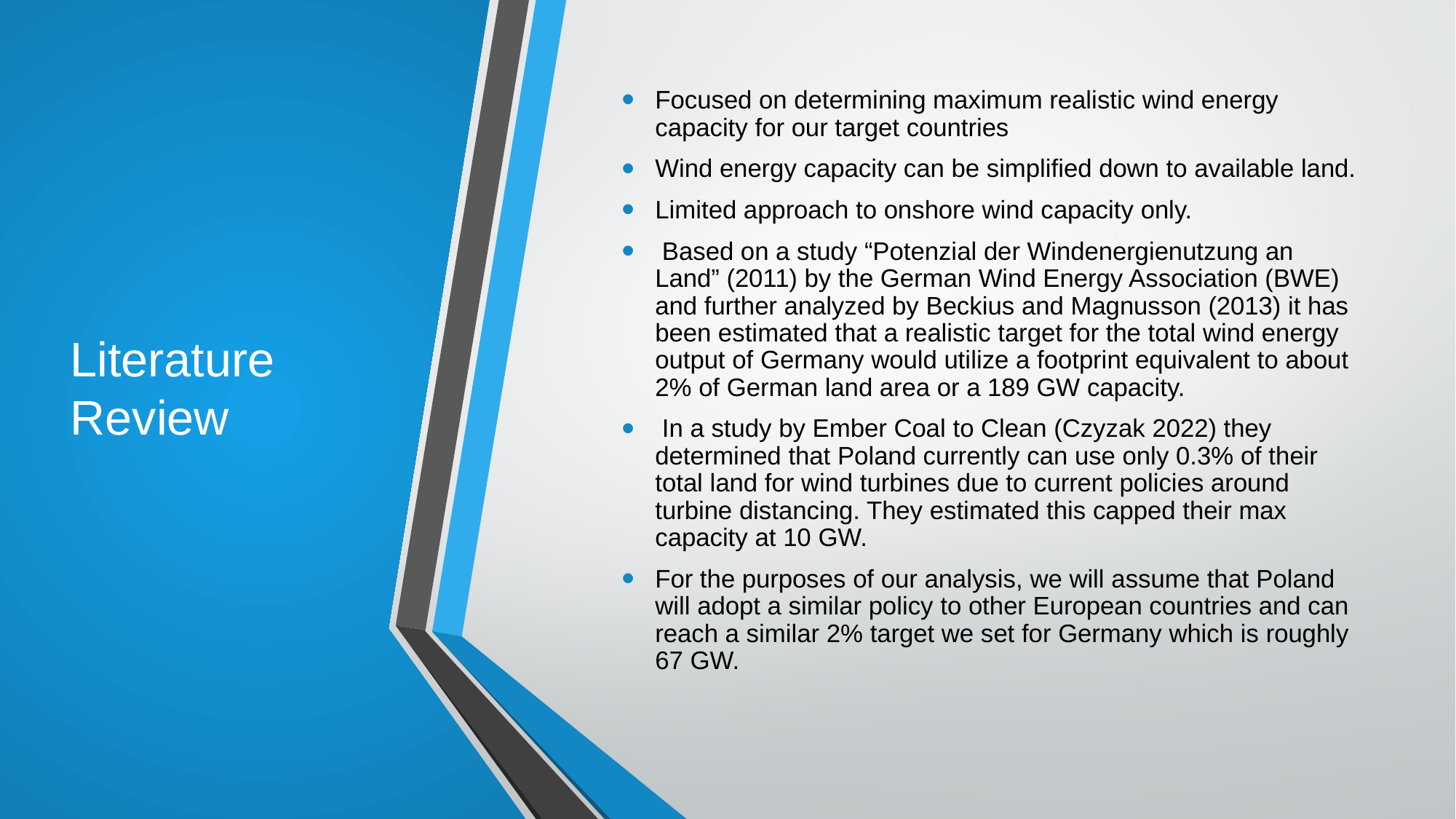

# Literature Review
Focused on determining maximum realistic wind energy capacity for our target countries
Wind energy capacity can be simplified down to available land.
Limited approach to onshore wind capacity only.
 Based on a study “Potenzial der Windenergienutzung an Land” (2011) by the German Wind Energy Association (BWE) and further analyzed by Beckius and Magnusson (2013) it has been estimated that a realistic target for the total wind energy output of Germany would utilize a footprint equivalent to about 2% of German land area or a 189 GW capacity.
 In a study by Ember Coal to Clean (Czyzak 2022) they determined that Poland currently can use only 0.3% of their total land for wind turbines due to current policies around turbine distancing. They estimated this capped their max capacity at 10 GW.
For the purposes of our analysis, we will assume that Poland will adopt a similar policy to other European countries and can reach a similar 2% target we set for Germany which is roughly 67 GW.